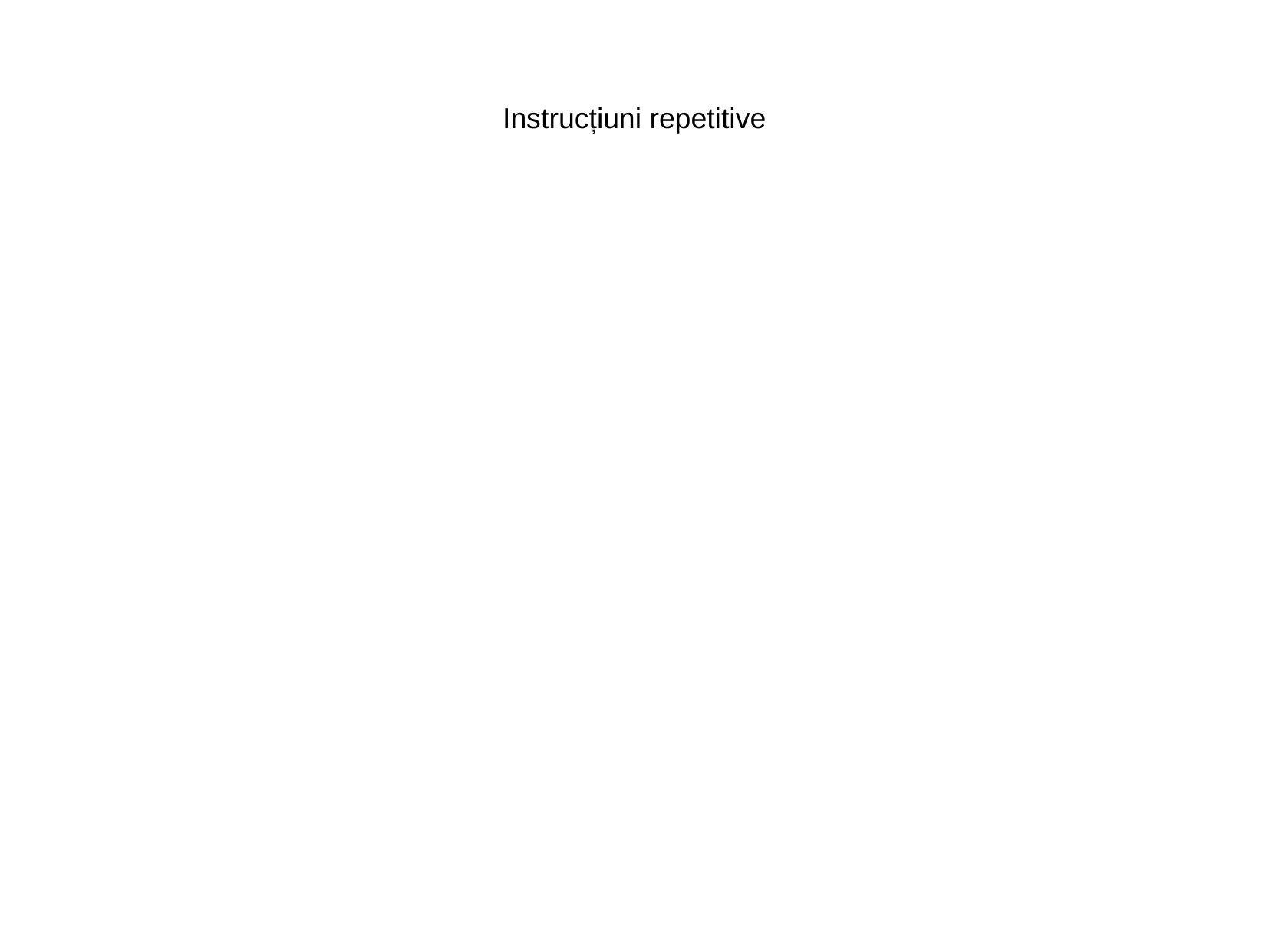

Instrucțiuni repetitive
>>> a = range(10)
>>> a
[0, 1, 2, 3, 4, 5, 6, 7, 8, 9]
>>> pare = list()
>>> for i in a:
...          if not i % 2:
...              pare.append(i)
...
>>> pare
[0, 2, 4, 6, 8]